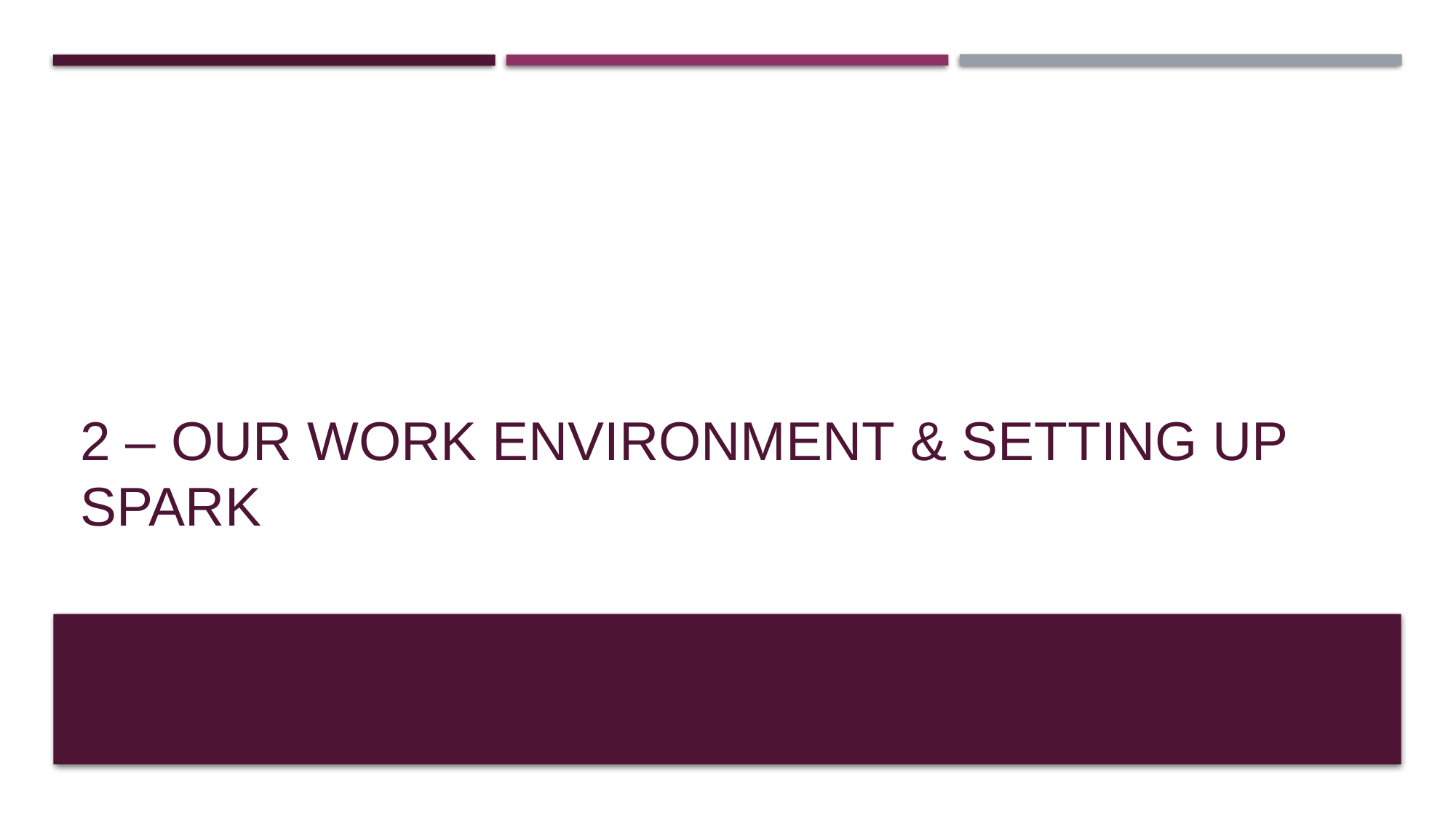

# 2 – our work environment & setting up spark